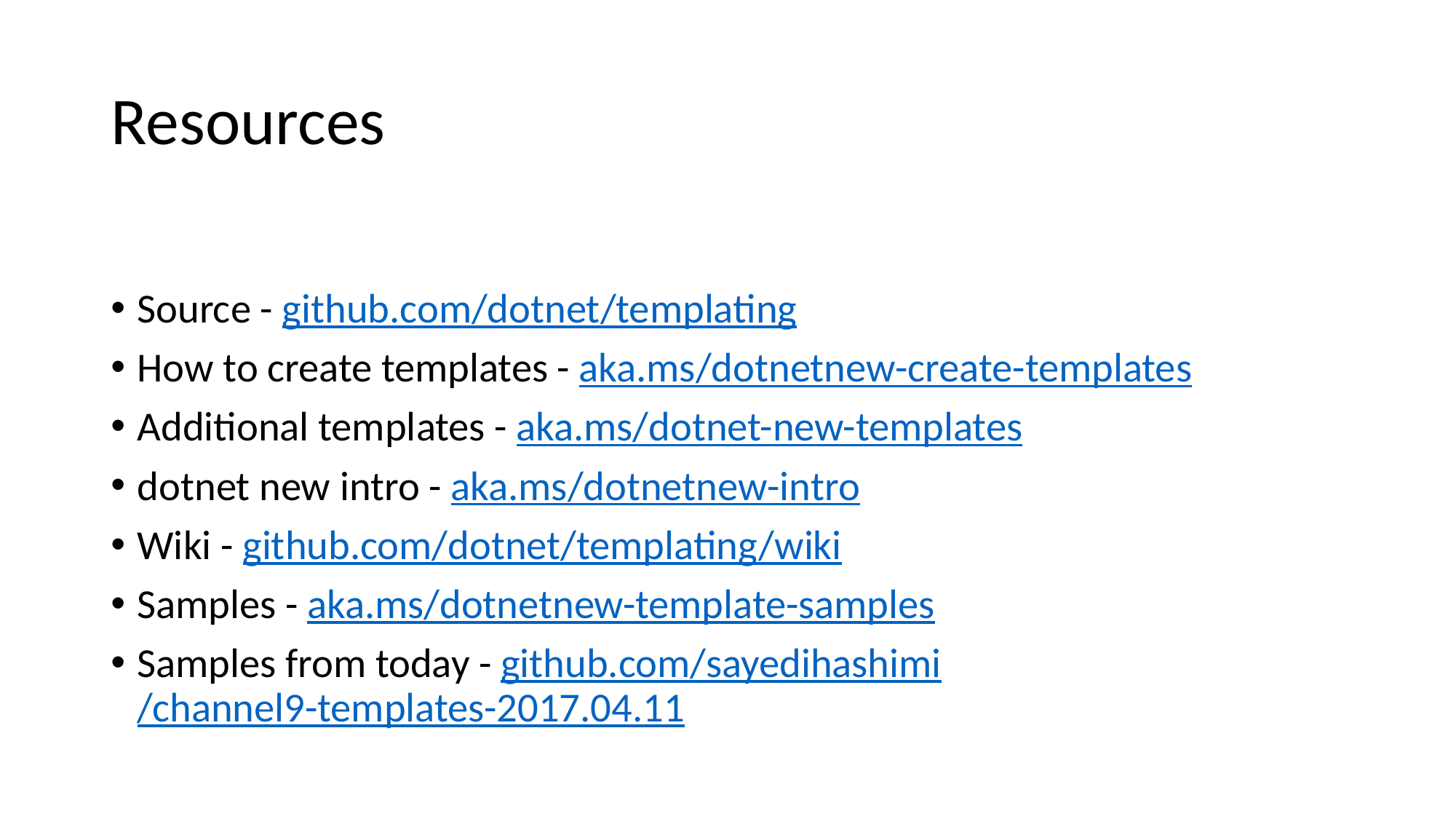

# Resources

Source - github.com/dotnet/templating
How to create templates - aka.ms/dotnetnew-create-templates
Additional templates - aka.ms/dotnet-new-templates
dotnet new intro - aka.ms/dotnetnew-intro
Wiki - github.com/dotnet/templating/wiki
Samples - aka.ms/dotnetnew-template-samples
Samples from today - github.com/sayedihashimi/channel9-templates-2017.04.11